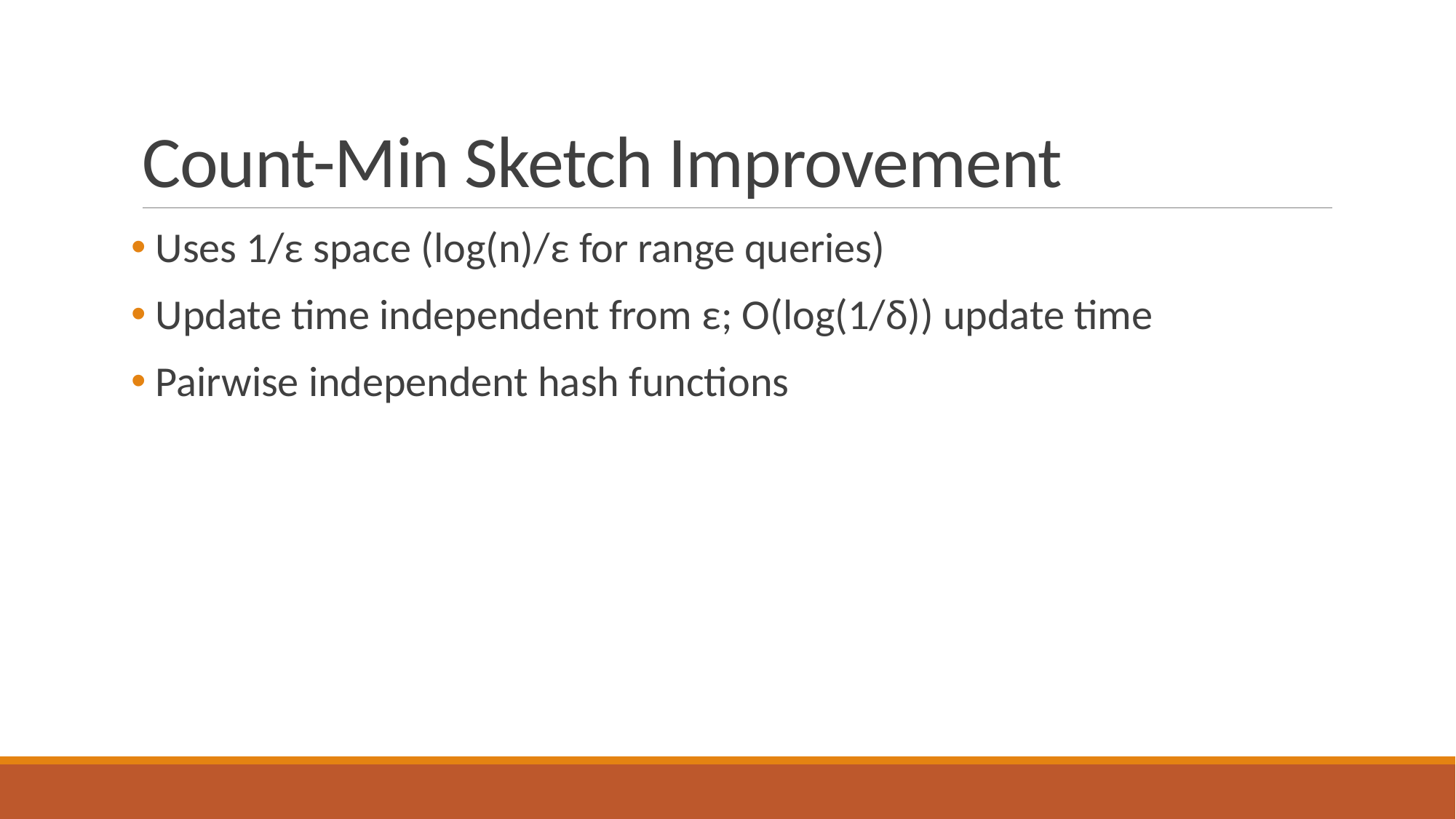

# Count-Min Sketch Improvement
 Uses 1/ε space (log(n)/ε for range queries)
 Update time independent from ε; O(log(1/δ)) update time
 Pairwise independent hash functions